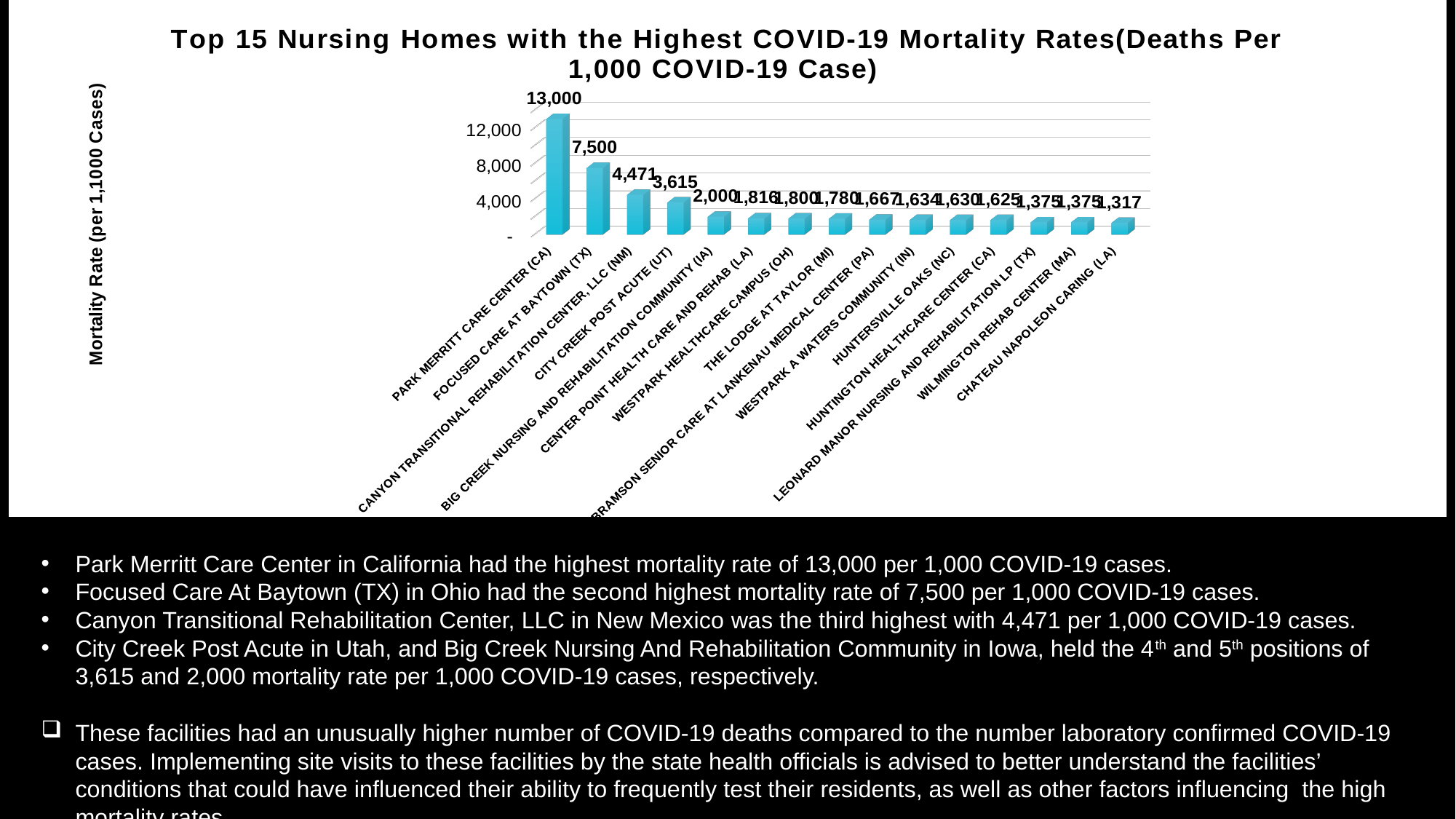

[unsupported chart]

Park Merritt Care Center in California had the highest mortality rate of 13,000 per 1,000 COVID-19 cases.
Focused Care At Baytown (TX) in Ohio had the second highest mortality rate of 7,500 per 1,000 COVID-19 cases.
Canyon Transitional Rehabilitation Center, LLC in New Mexico was the third highest with 4,471 per 1,000 COVID-19 cases.
City Creek Post Acute in Utah, and Big Creek Nursing And Rehabilitation Community in Iowa, held the 4th and 5th positions of 3,615 and 2,000 mortality rate per 1,000 COVID-19 cases, respectively.

These facilities had an unusually higher number of COVID-19 deaths compared to the number laboratory confirmed COVID-19 cases. Implementing site visits to these facilities by the state health officials is advised to better understand the facilities’ conditions that could have influenced their ability to frequently test their residents, as well as other factors influencing  the high mortality rates.